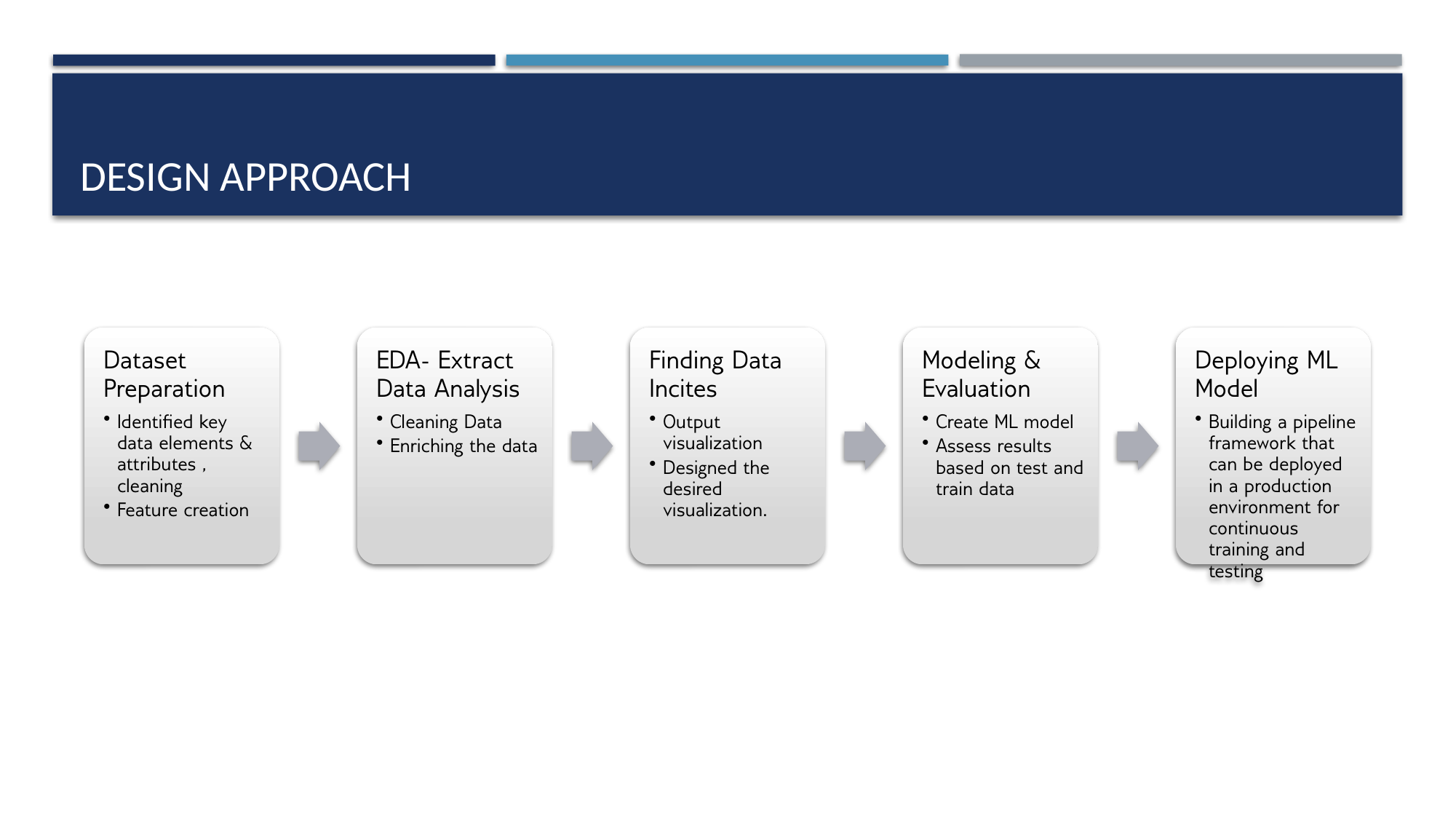

# design approach
Dataset Preparation
Identified key data elements & attributes , cleaning
Feature creation

EDA- Extract Data Analysis
Cleaning Data
Enriching the data

Finding Data Incites
Output visualization
Designed the desired visualization.

Modeling & Evaluation
Create ML model
Assess results based on test and train data

Deploying ML Model
Building a pipeline framework that can be deployed in a production environment for continuous training and testing